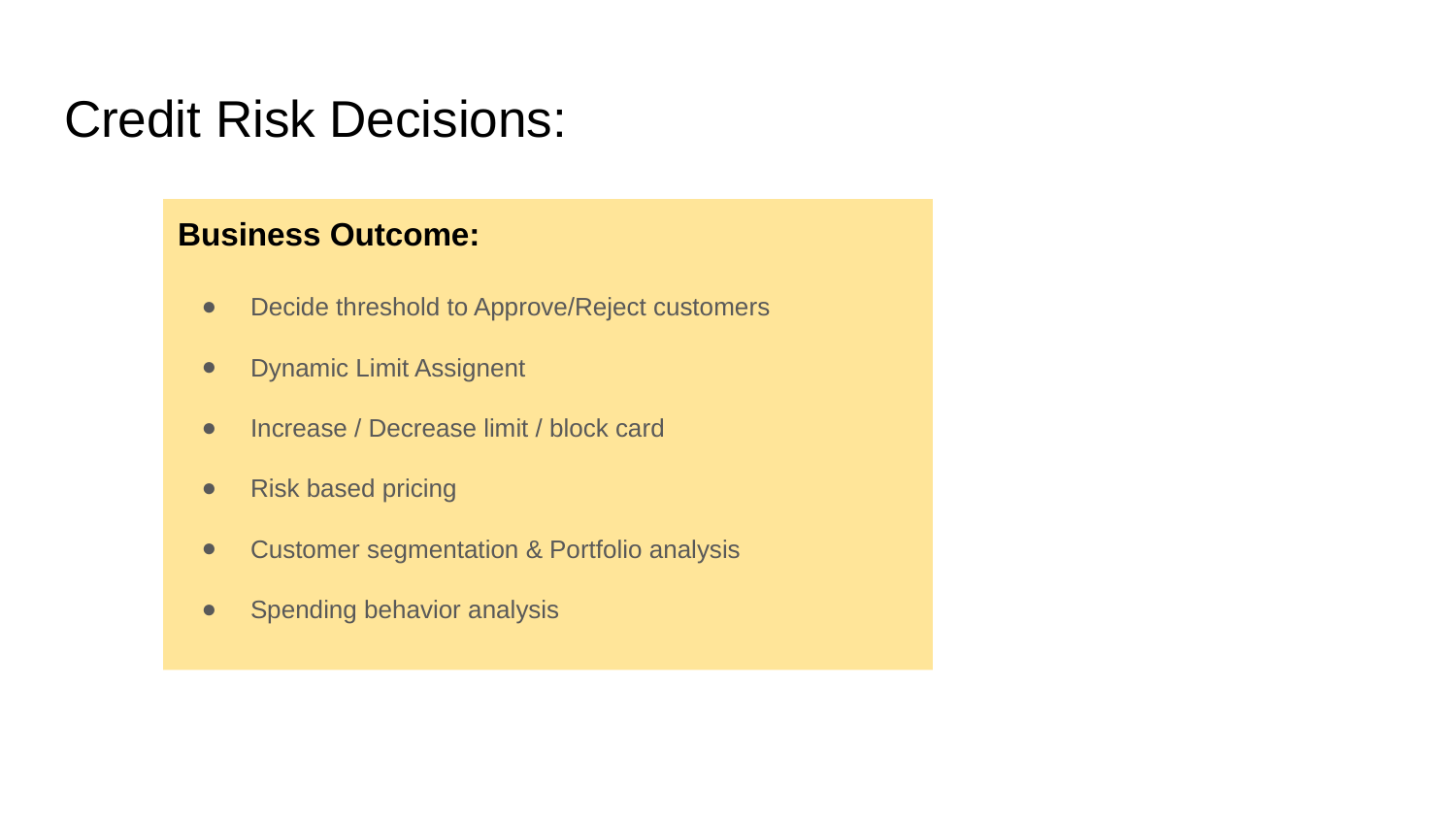

# Credit Risk Decisions:
Business Outcome:

Decide threshold to Approve/Reject customers

Dynamic Limit Assignent

Increase / Decrease limit / block card

Risk based pricing

Customer segmentation & Portfolio analysis

Spending behavior analysis